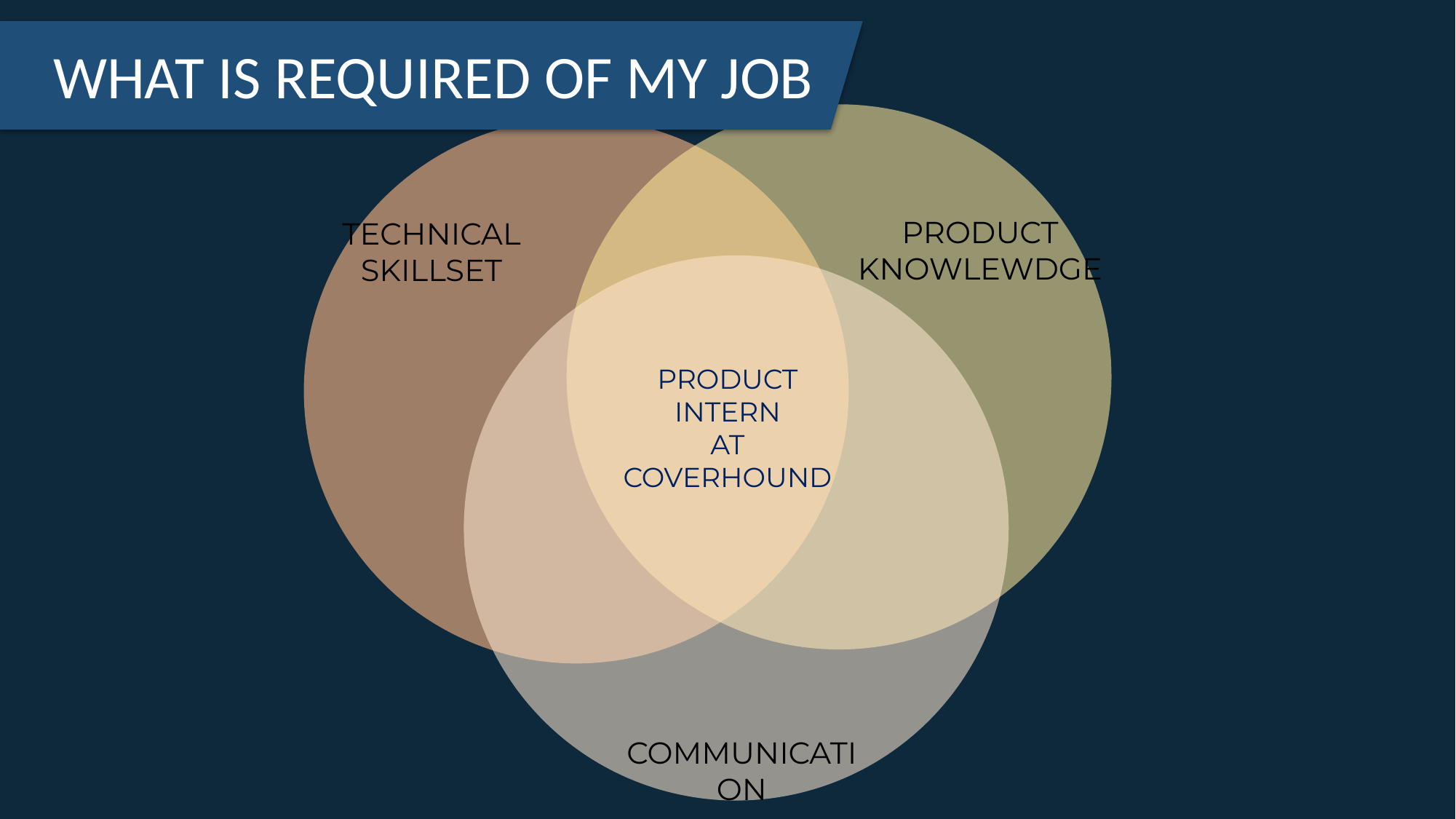

WHAT IS REQUIRED OF MY JOB

PRODUCT KNOWLEWDGE
TECHNICAL SKILLSET

PRODUCT INTERN
AT COVERHOUND
COMMUNICATION